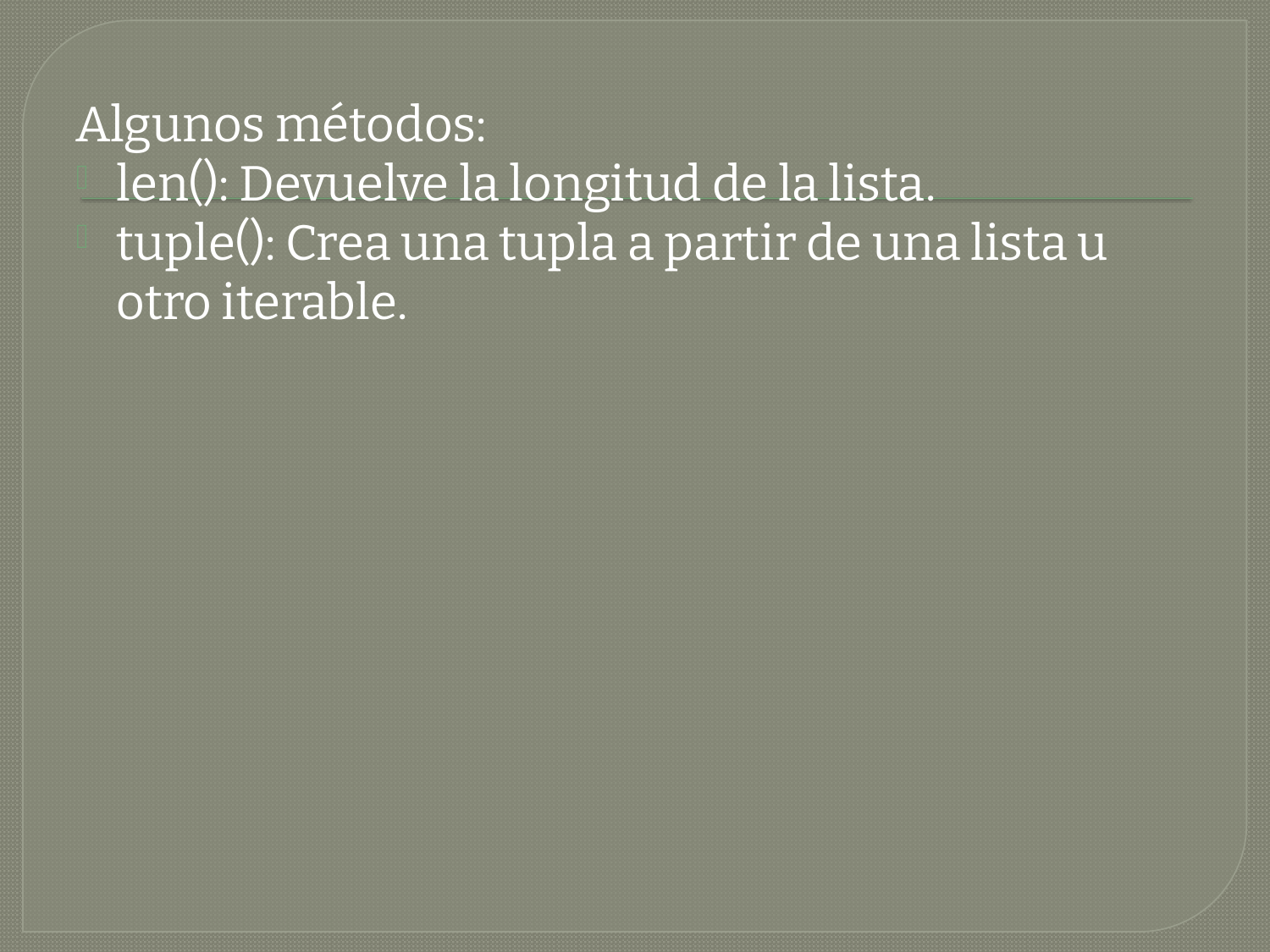

Algunos métodos:
len(): Devuelve la longitud de la lista.
tuple(): Crea una tupla a partir de una lista u otro iterable.